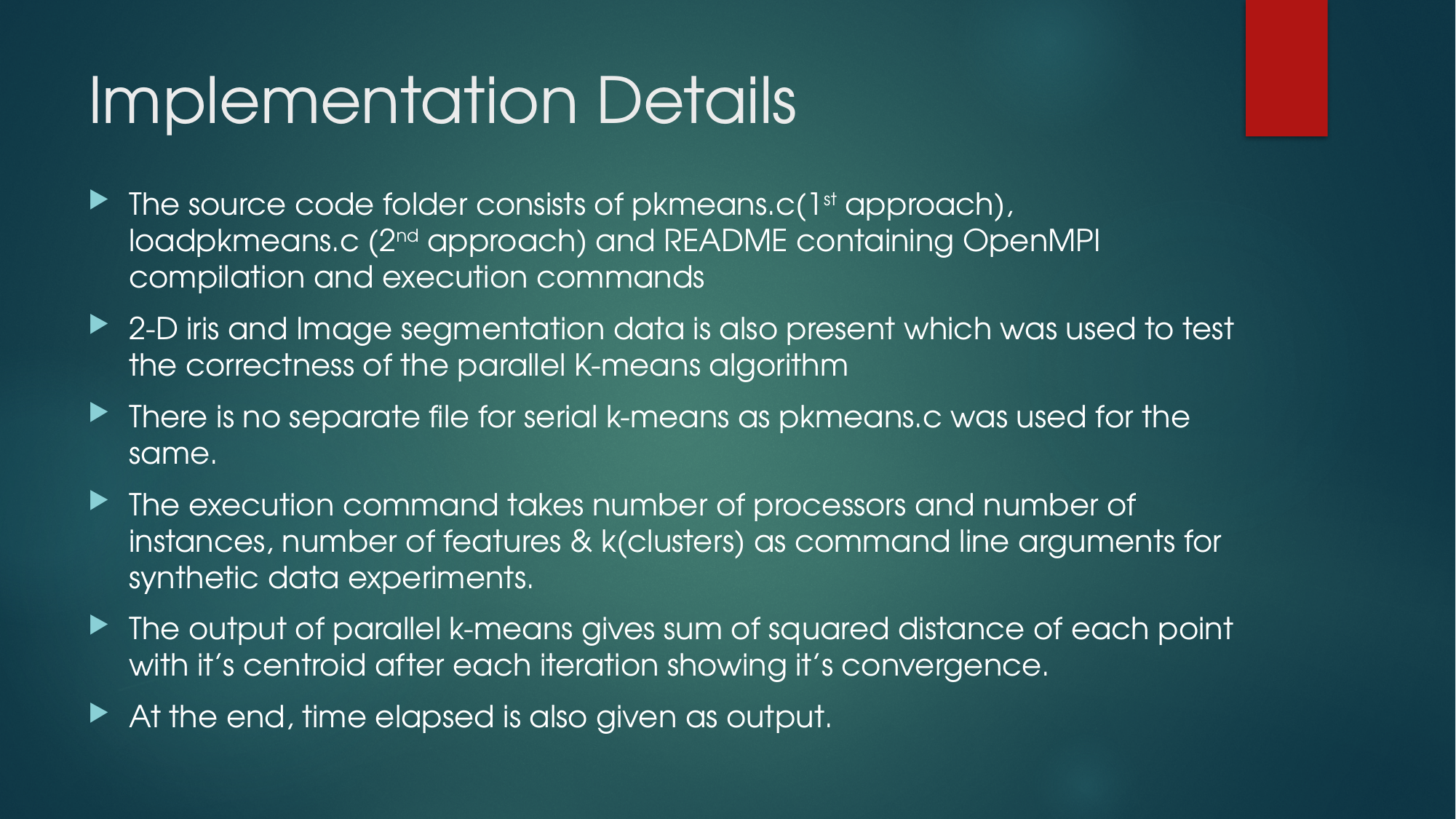

# Implementation Details
The source code folder consists of pkmeans.c(1st approach), loadpkmeans.c (2nd approach) and README containing OpenMPI compilation and execution commands
2-D iris and Image segmentation data is also present which was used to test the correctness of the parallel K-means algorithm
There is no separate file for serial k-means as pkmeans.c was used for the same.
The execution command takes number of processors and number of instances, number of features & k(clusters) as command line arguments for synthetic data experiments.
The output of parallel k-means gives sum of squared distance of each point with it’s centroid after each iteration showing it’s convergence.
At the end, time elapsed is also given as output.